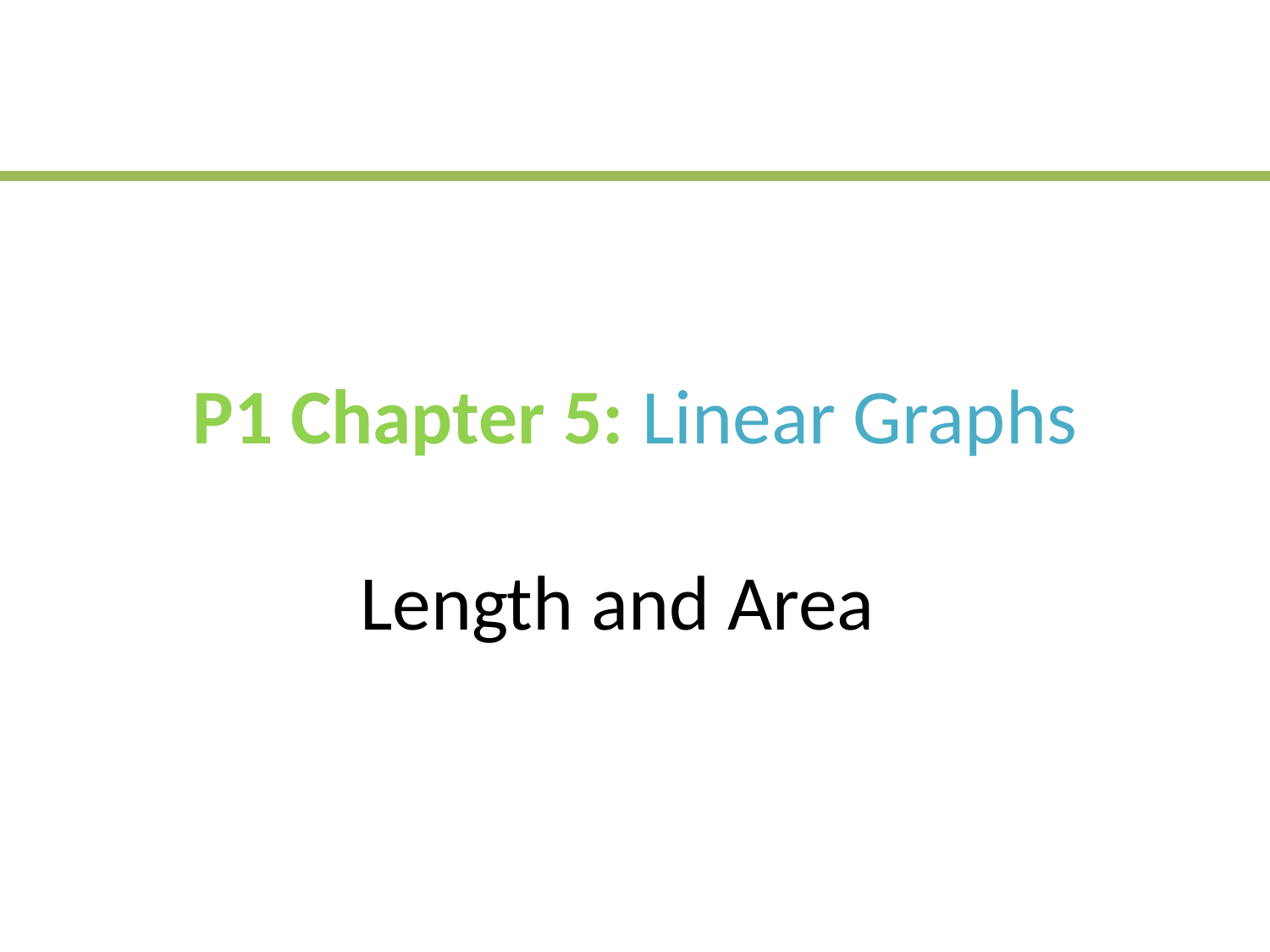

# P1 Chapter 5: Linear Graphs Length and Area